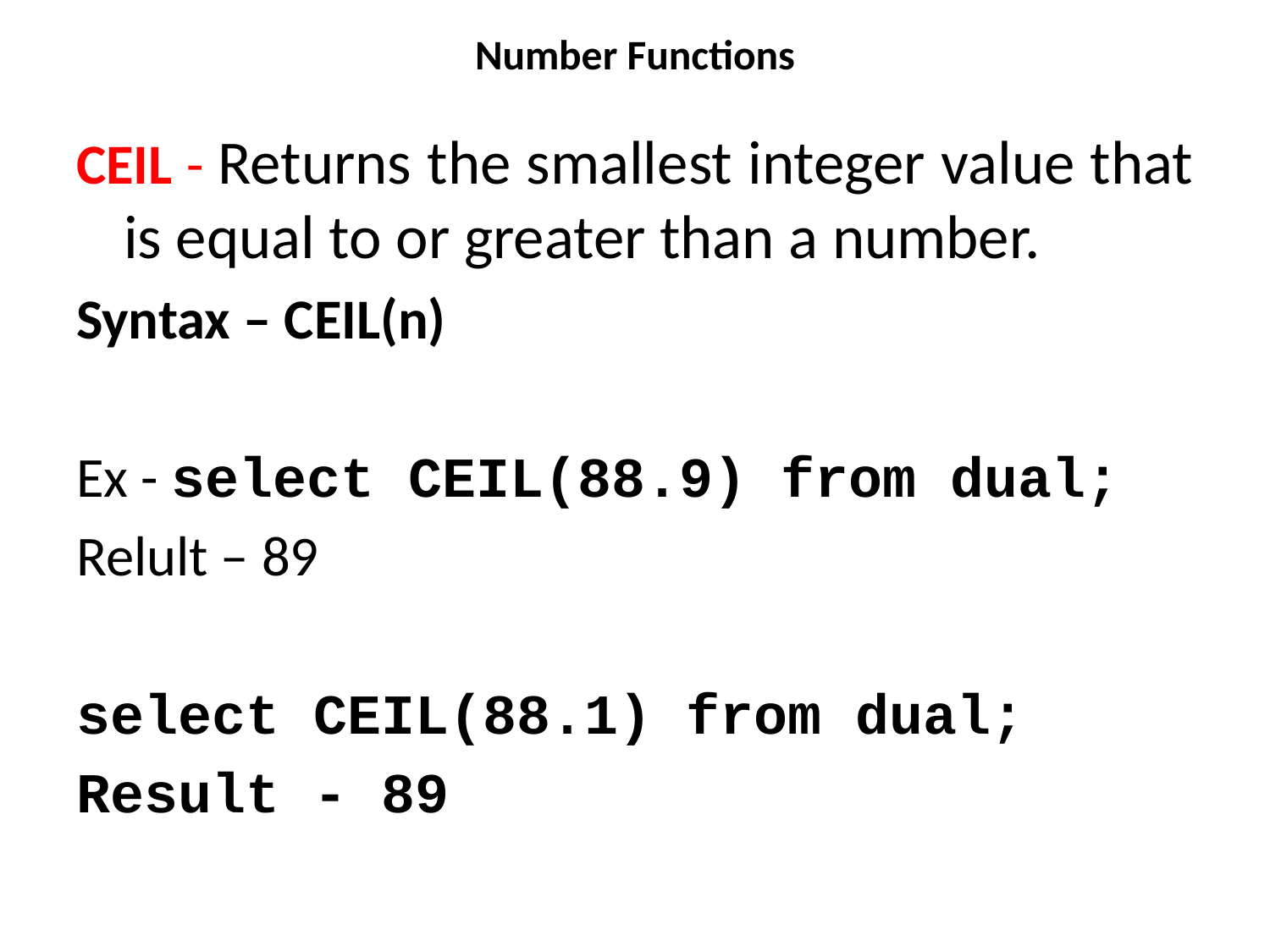

# Number Functions
CEIL - Returns the smallest integer value that is equal to or greater than a number.
Syntax – CEIL(n)

Ex - select CEIL(88.9) from dual;
Relult – 89

select CEIL(88.1) from dual;
Result - 89